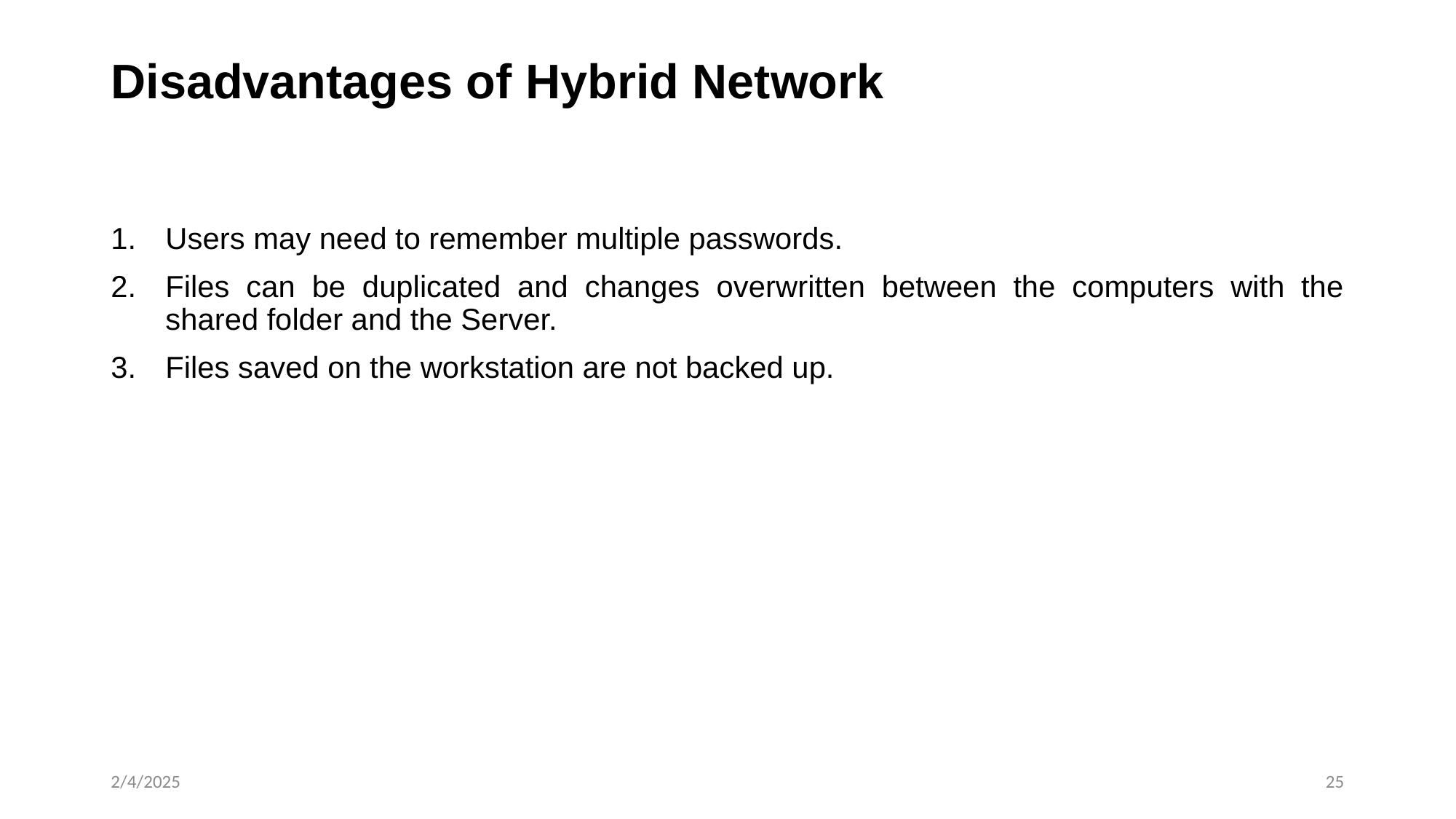

# Disadvantages of Hybrid Network
Users may need to remember multiple passwords.
Files can be duplicated and changes overwritten between the computers with the shared folder and the Server.
Files saved on the workstation are not backed up.
2/4/2025

25